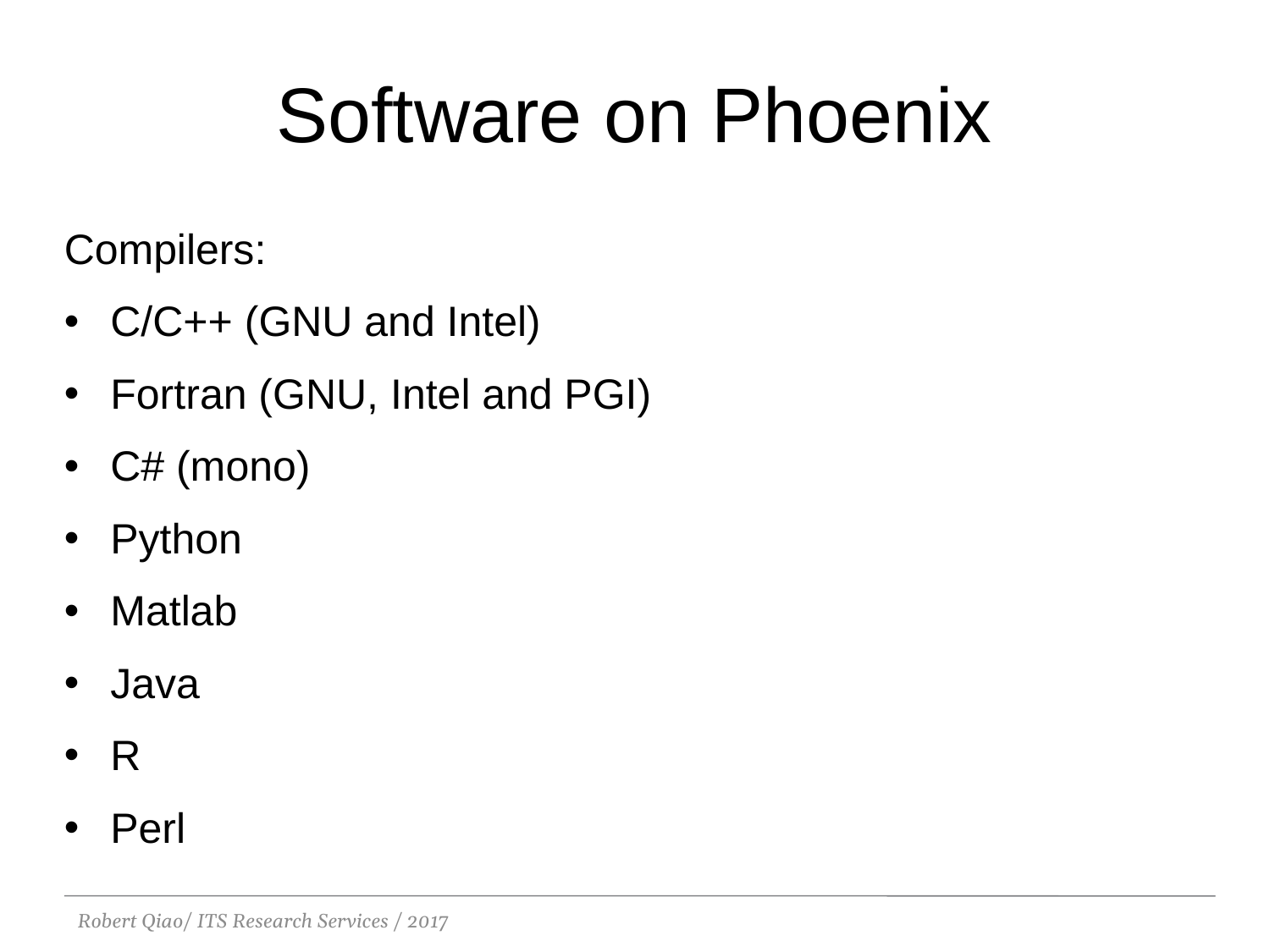

Software on Phoenix
Compilers:
C/C++ (GNU and Intel)
Fortran (GNU, Intel and PGI)
C# (mono)
Python
Matlab
Java
R
Perl
Robert Qiao/ ITS Research Services / 2017